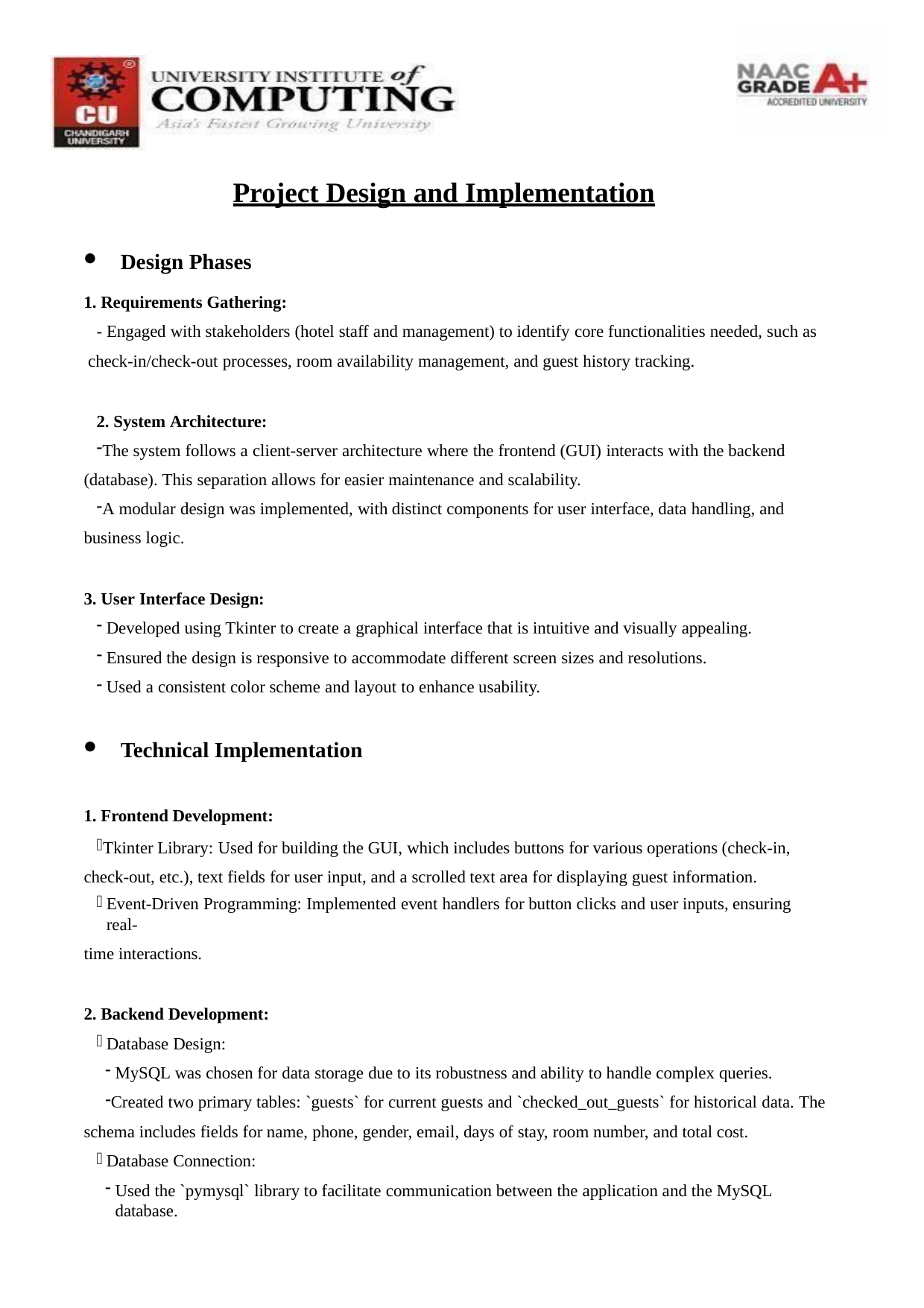

Project Design and Implementation

Design Phases
1. Requirements Gathering:
- Engaged with stakeholders (hotel staff and management) to identify core functionalities needed, such as  check-in/check-out processes, room availability management, and guest history tracking.

2. System Architecture:
The system follows a client-server architecture where the frontend (GUI) interacts with the backend  (database). This separation allows for easier maintenance and scalability.
A modular design was implemented, with distinct components for user interface, data handling, and  business logic.

3. User Interface Design:
Developed using Tkinter to create a graphical interface that is intuitive and visually appealing.
Ensured the design is responsive to accommodate different screen sizes and resolutions.
Used a consistent color scheme and layout to enhance usability.

Technical Implementation

1. Frontend Development:
Tkinter Library: Used for building the GUI, which includes buttons for various operations (check-in,  check-out, etc.), text fields for user input, and a scrolled text area for displaying guest information.
Event-Driven Programming: Implemented event handlers for button clicks and user inputs, ensuring real-
time interactions.

2. Backend Development:
Database Design:
MySQL was chosen for data storage due to its robustness and ability to handle complex queries.
Created two primary tables: `guests` for current guests and `checked_out_guests` for historical data. The  schema includes fields for name, phone, gender, email, days of stay, room number, and total cost.
Database Connection:
Used the `pymysql` library to facilitate communication between the application and the MySQL database.